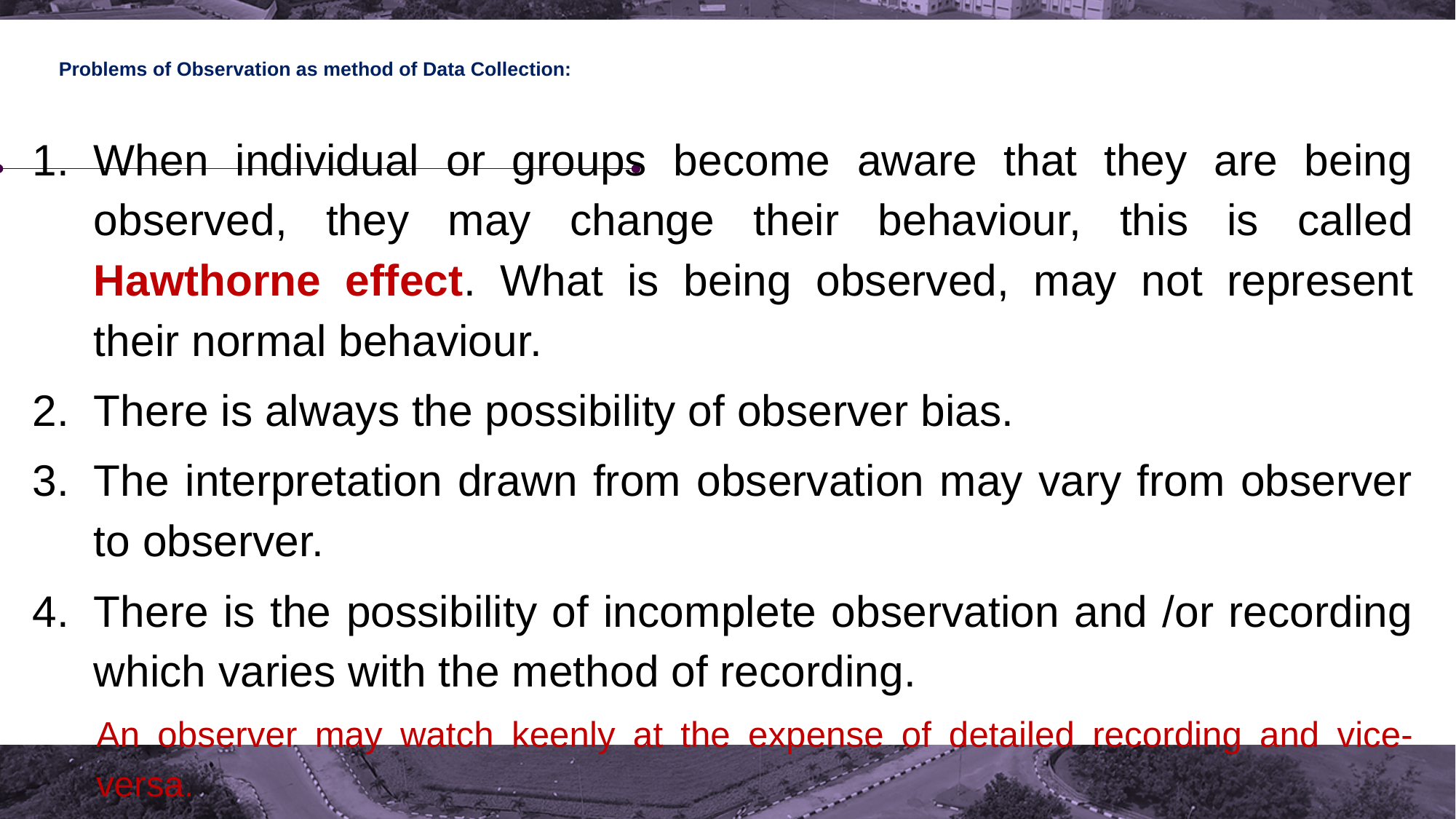

# Problems of Observation as method of Data Collection:
When individual or groups become aware that they are being observed, they may change their behaviour, this is called Hawthorne effect. What is being observed, may not represent their normal behaviour.
There is always the possibility of observer bias.
The interpretation drawn from observation may vary from observer to observer.
There is the possibility of incomplete observation and /or recording which varies with the method of recording.
An observer may watch keenly at the expense of detailed recording and vice-versa.